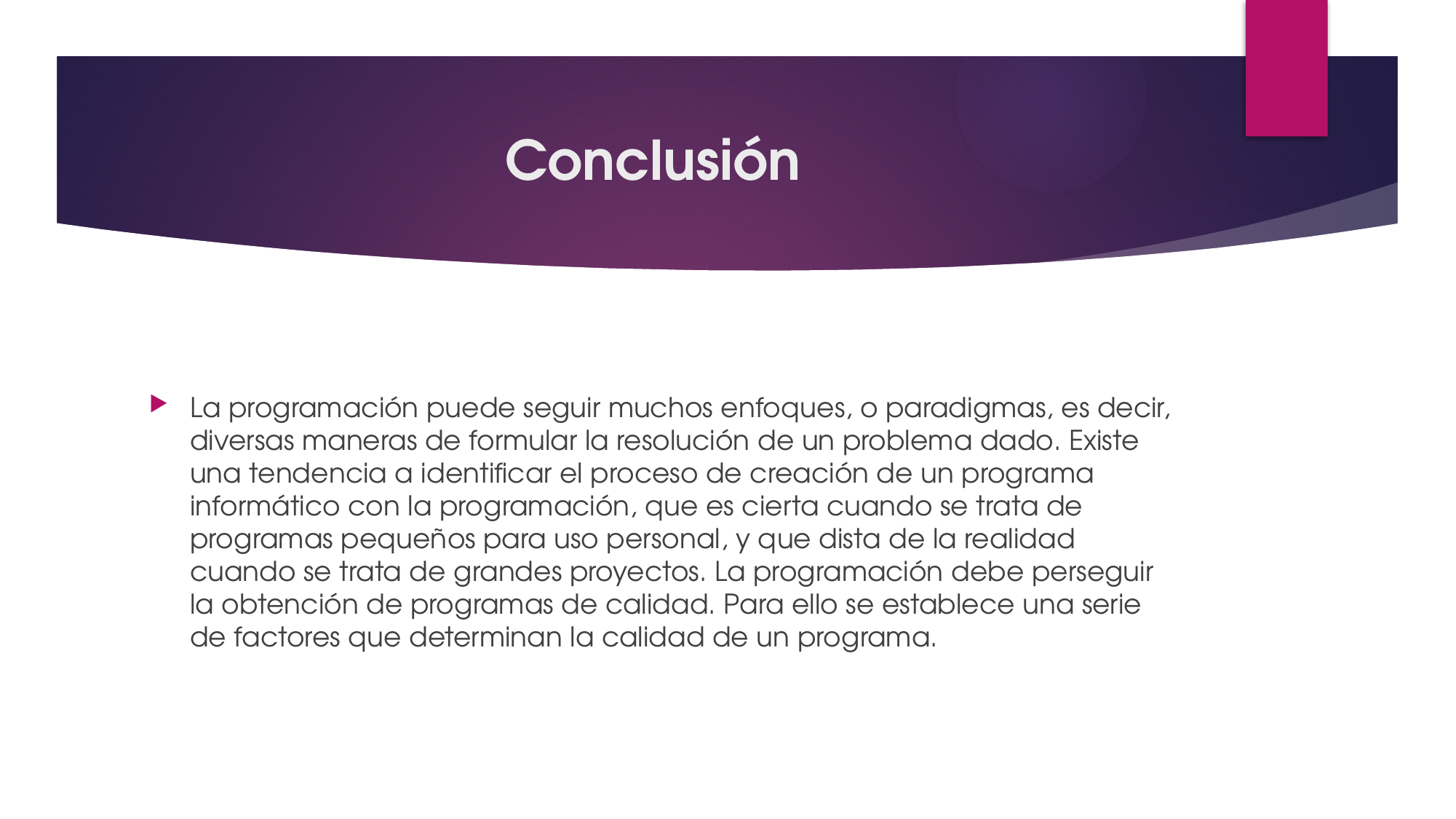

# Conclusión
La programación puede seguir muchos enfoques, o paradigmas, es decir, diversas maneras de formular la resolución de un problema dado. Existe una tendencia a identificar el proceso de creación de un programa informático con la programación, que es cierta cuando se trata de programas pequeños para uso personal, y que dista de la realidad cuando se trata de grandes proyectos. La programación debe perseguir la obtención de programas de calidad. Para ello se establece una serie de factores que determinan la calidad de un programa.